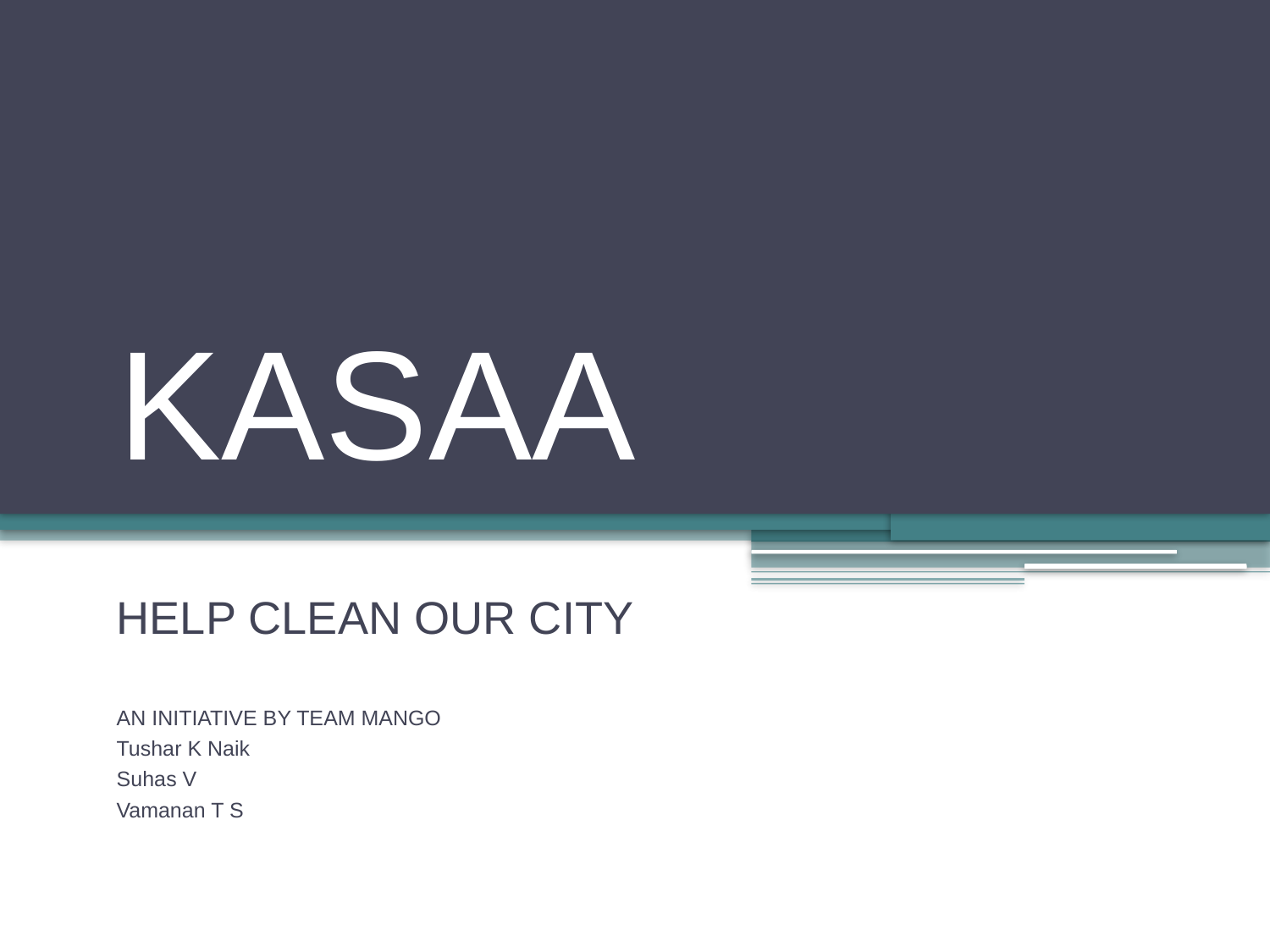

# KASAA
HELP CLEAN OUR CITY

AN INITIATIVE BY TEAM MANGO
Tushar K Naik
Suhas V
Vamanan T S